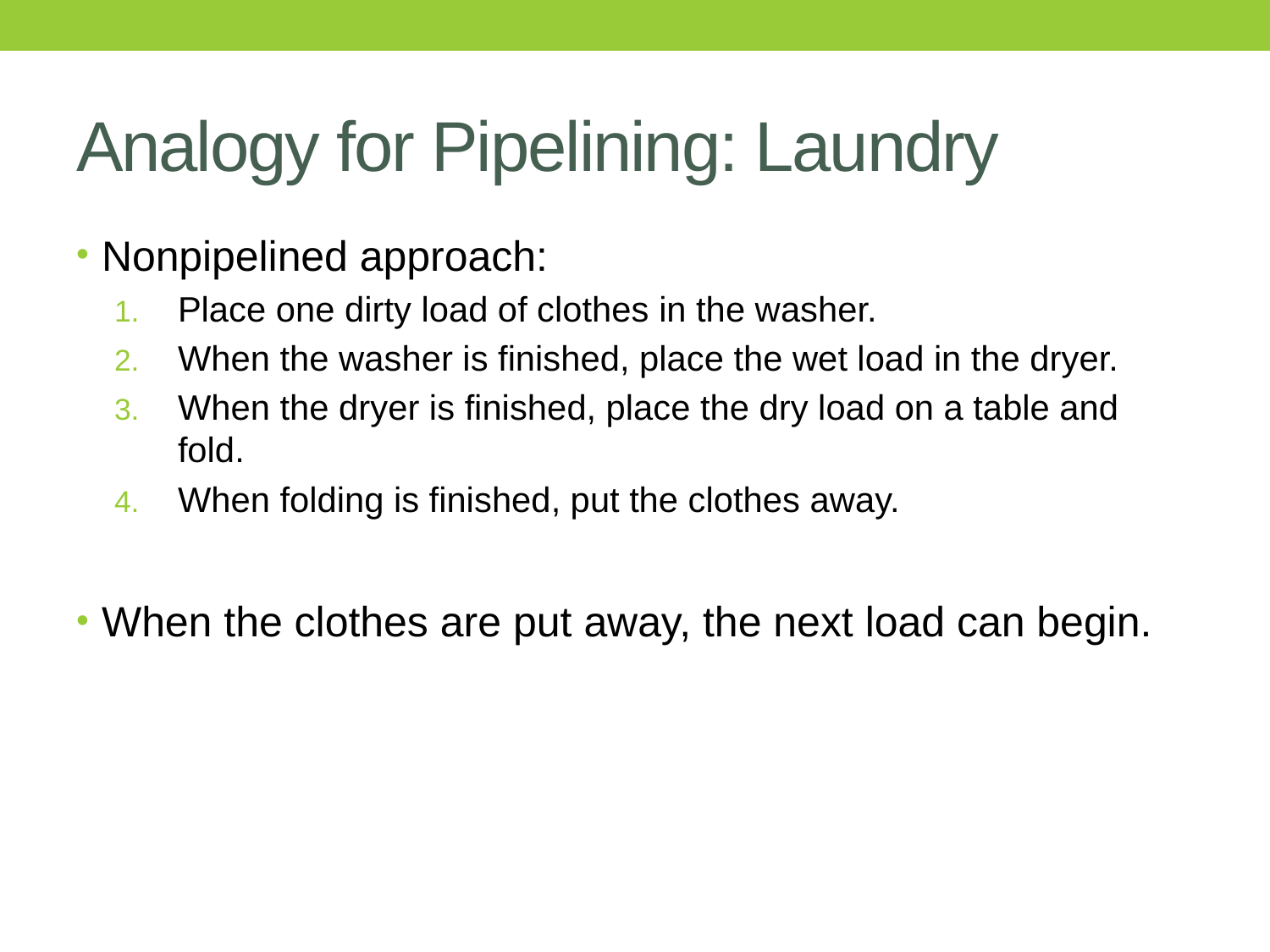

# Analogy for Pipelining: Laundry
Nonpipelined approach:
Place one dirty load of clothes in the washer.
When the washer is finished, place the wet load in the dryer.
When the dryer is finished, place the dry load on a table and fold.
When folding is finished, put the clothes away.

When the clothes are put away, the next load can begin.